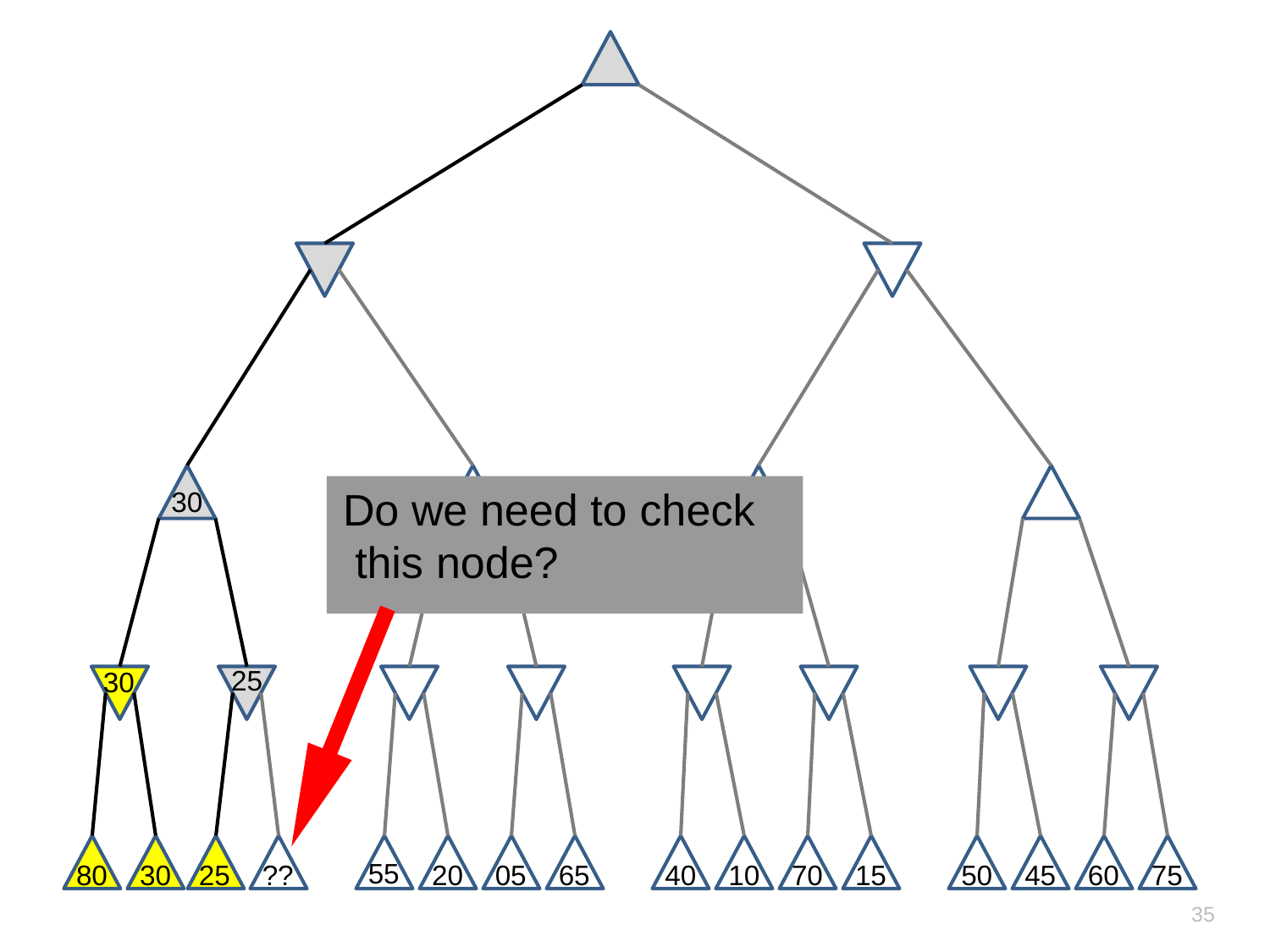

Do we need to check  this node?
30

25
30

55
80
30
25
??
20
05
65
40
10
70
15
50
45
60
75
35